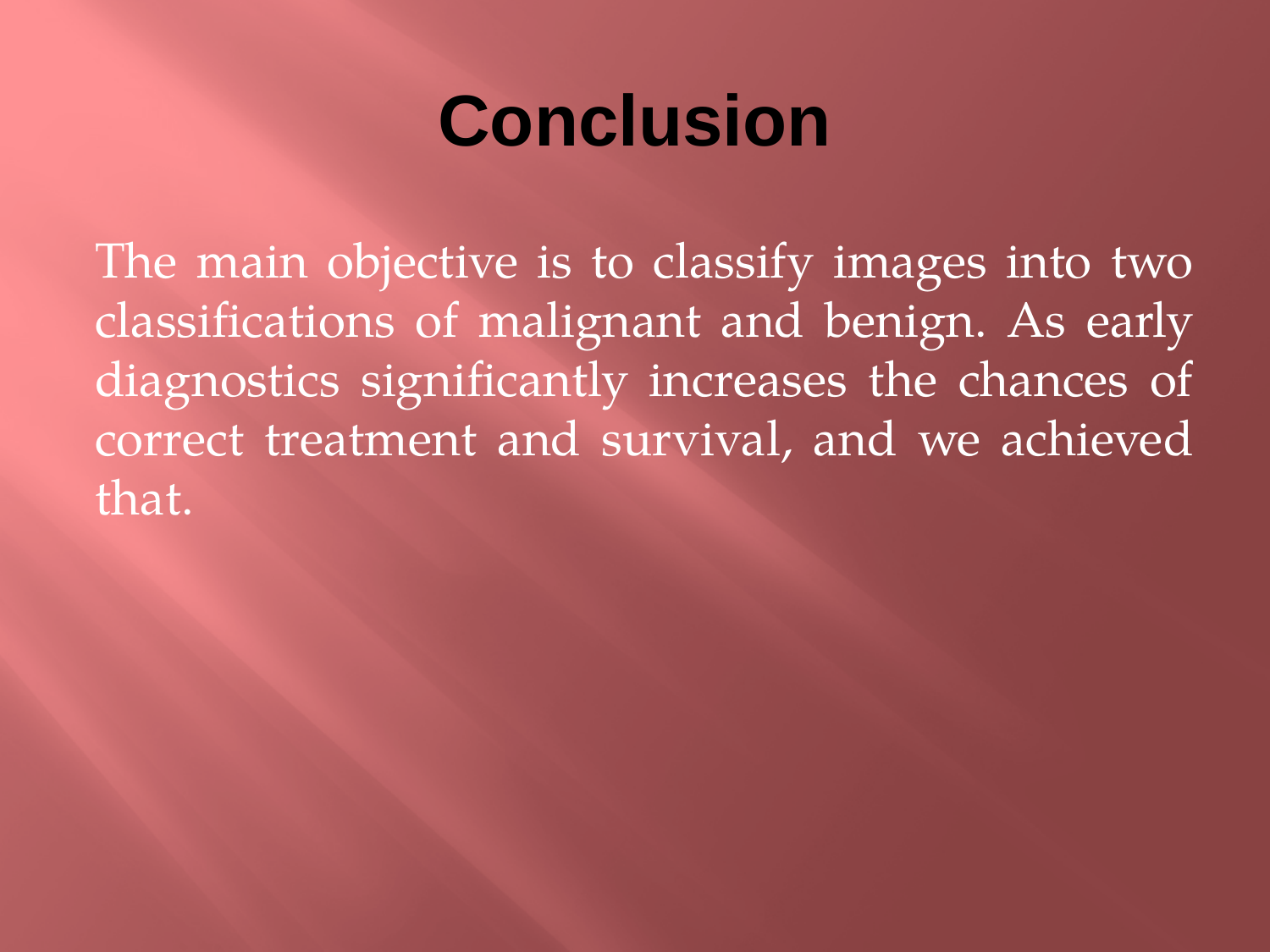

# Conclusion
The main objective is to classify images into two classifications of malignant and benign. As early diagnostics significantly increases the chances of correct treatment and survival, and we achieved that.